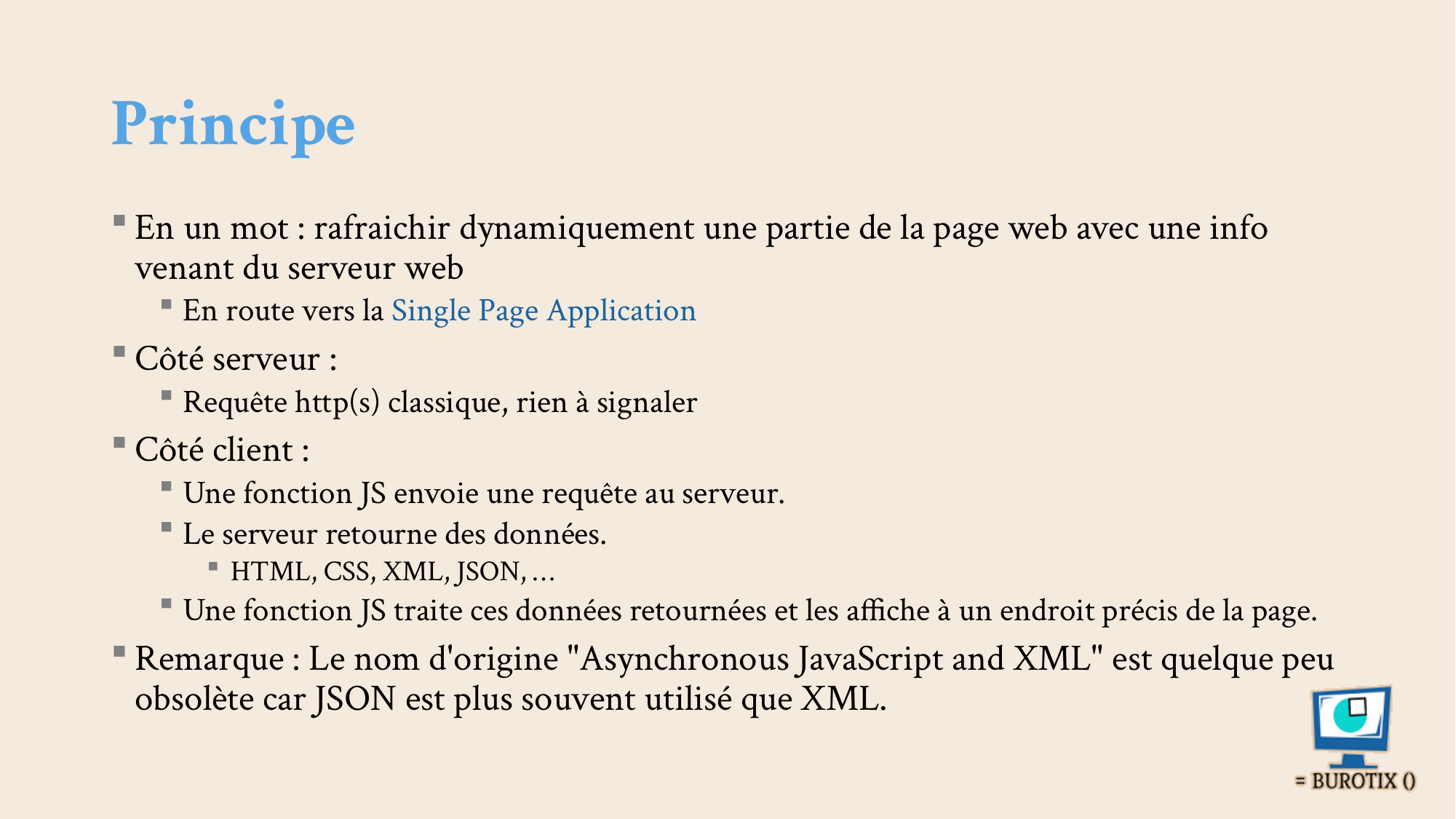

# Principe
En un mot : rafraichir dynamiquement une partie de la page web avec une info venant du serveur web
En route vers la Single Page Application
Côté serveur :
Requête http(s) classique, rien à signaler
Côté client :
Une fonction JS envoie une requête au serveur.
Le serveur retourne des données.
HTML, CSS, XML, JSON, …
Une fonction JS traite ces données retournées et les affiche à un endroit précis de la page.
Remarque : Le nom d'origine "Asynchronous JavaScript and XML" est quelque peu obsolète car JSON est plus souvent utilisé que XML.